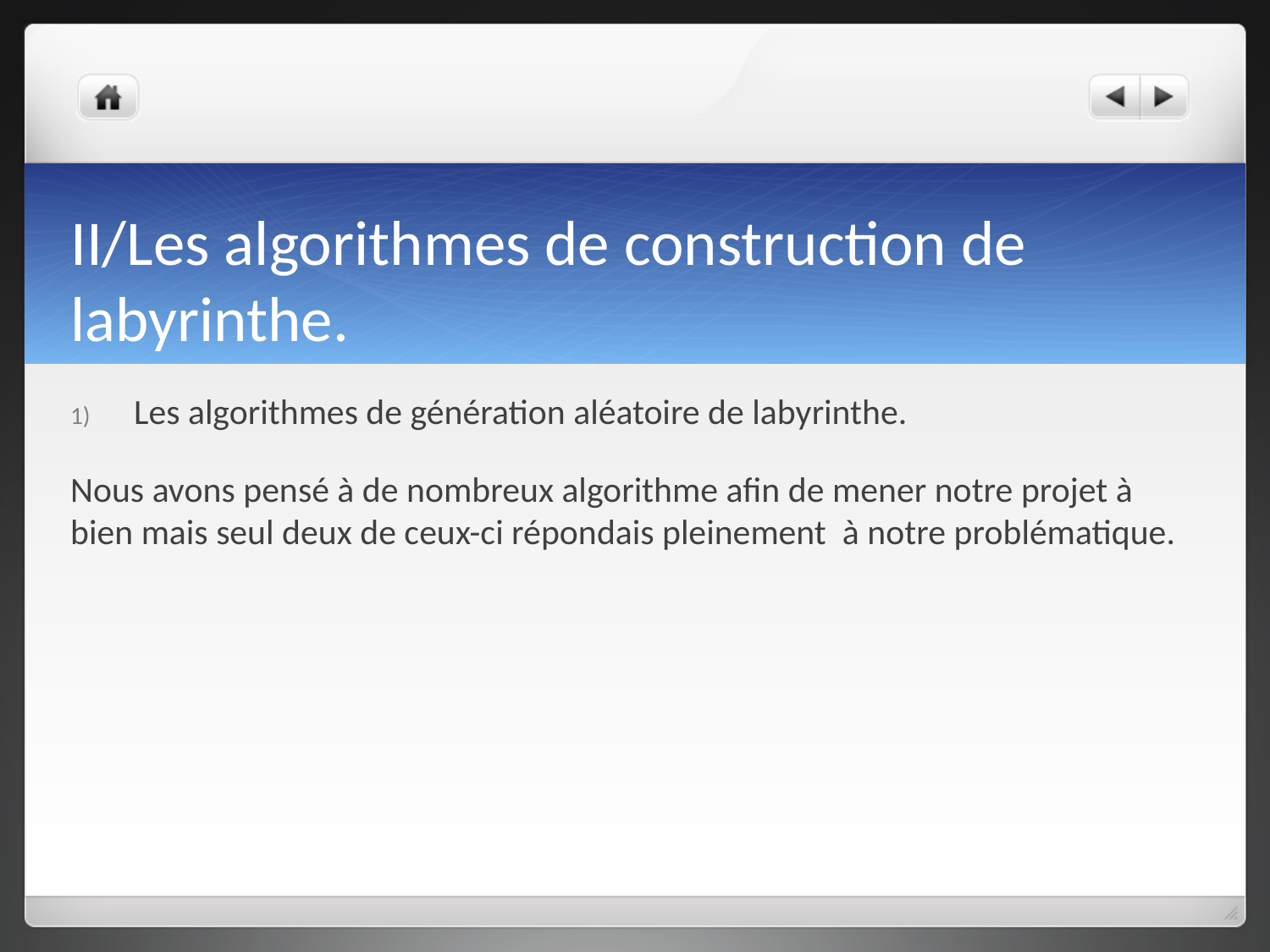

# II/Les algorithmes de construction de labyrinthe.
Les algorithmes de génération aléatoire de labyrinthe.
Nous avons pensé à de nombreux algorithme afin de mener notre projet à bien mais seul deux de ceux-ci répondais pleinement  à notre problématique.